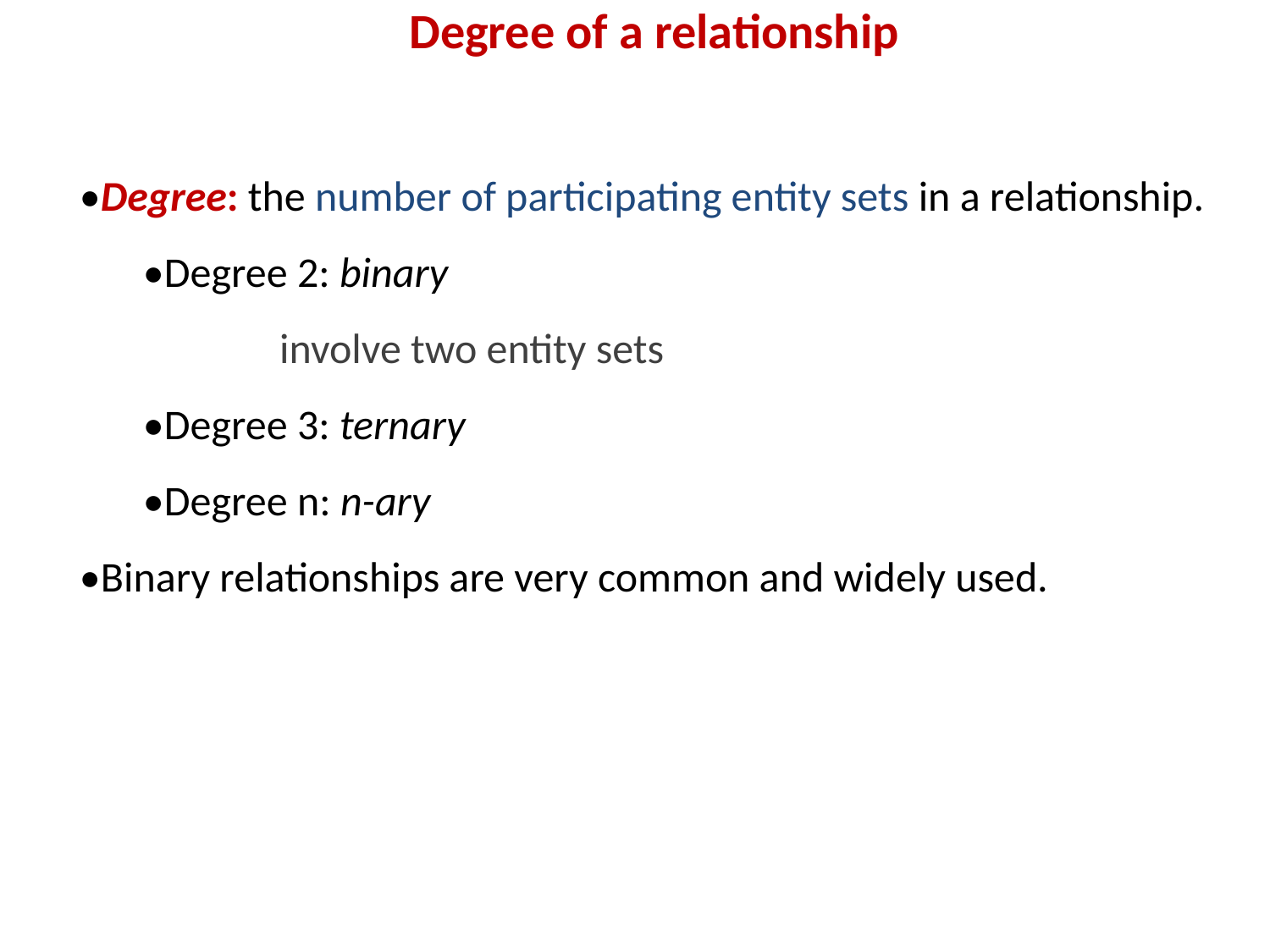

Degree of a relationship
•Degree: the number of participating entity sets in a relationship.
•Degree 2: binary
	 involve two entity sets
•Degree 3: ternary
•Degree n: n-ary
•Binary relationships are very common and widely used.